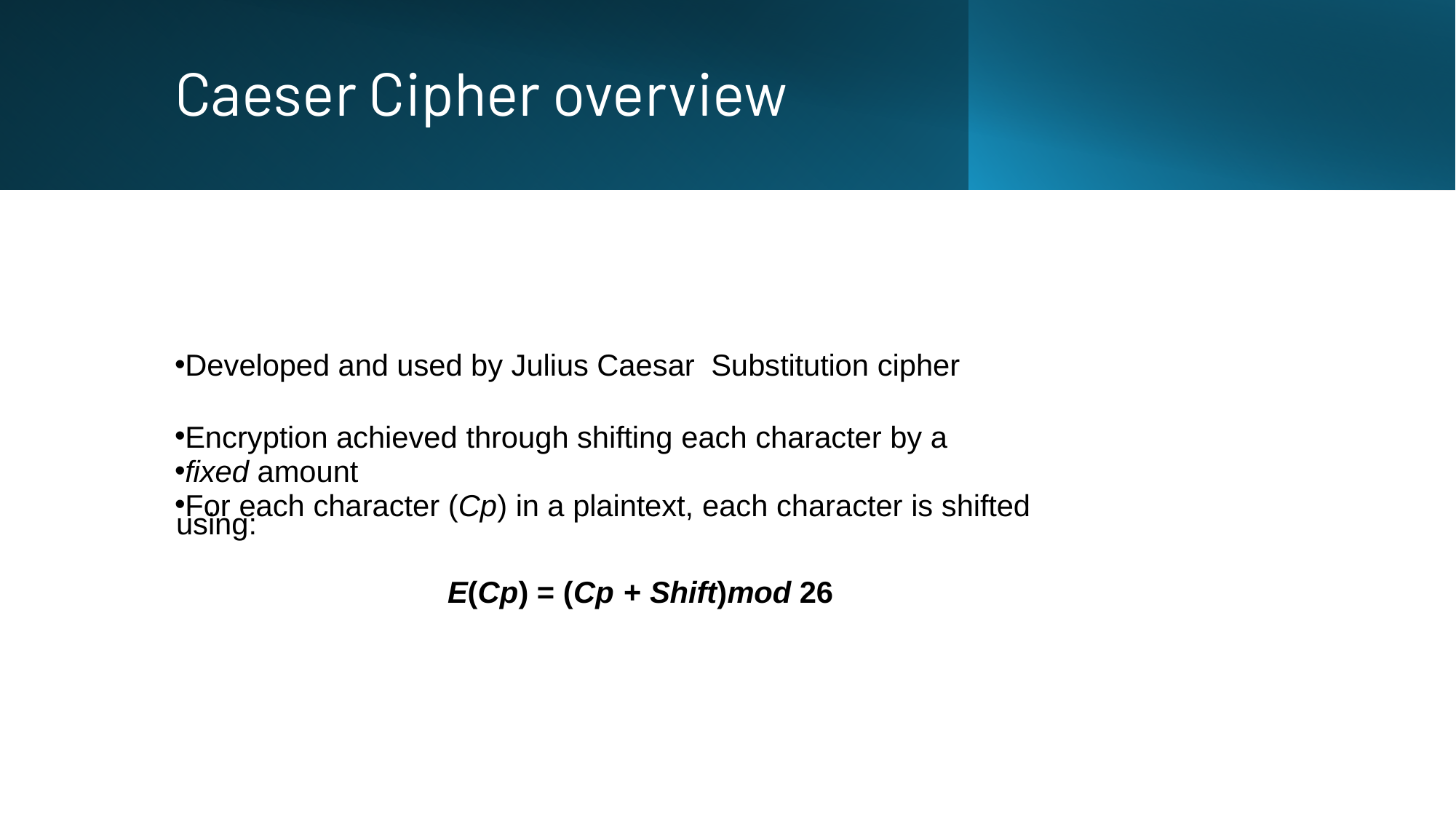

# Caeser Cipher overview
Developed and used by Julius Caesar  Substitution cipher

Encryption achieved through shifting each character by a
fixed amount
For each character (Cp) in a plaintext, each character is shifted using:

E(Cp) = (Cp + Shift)mod 26